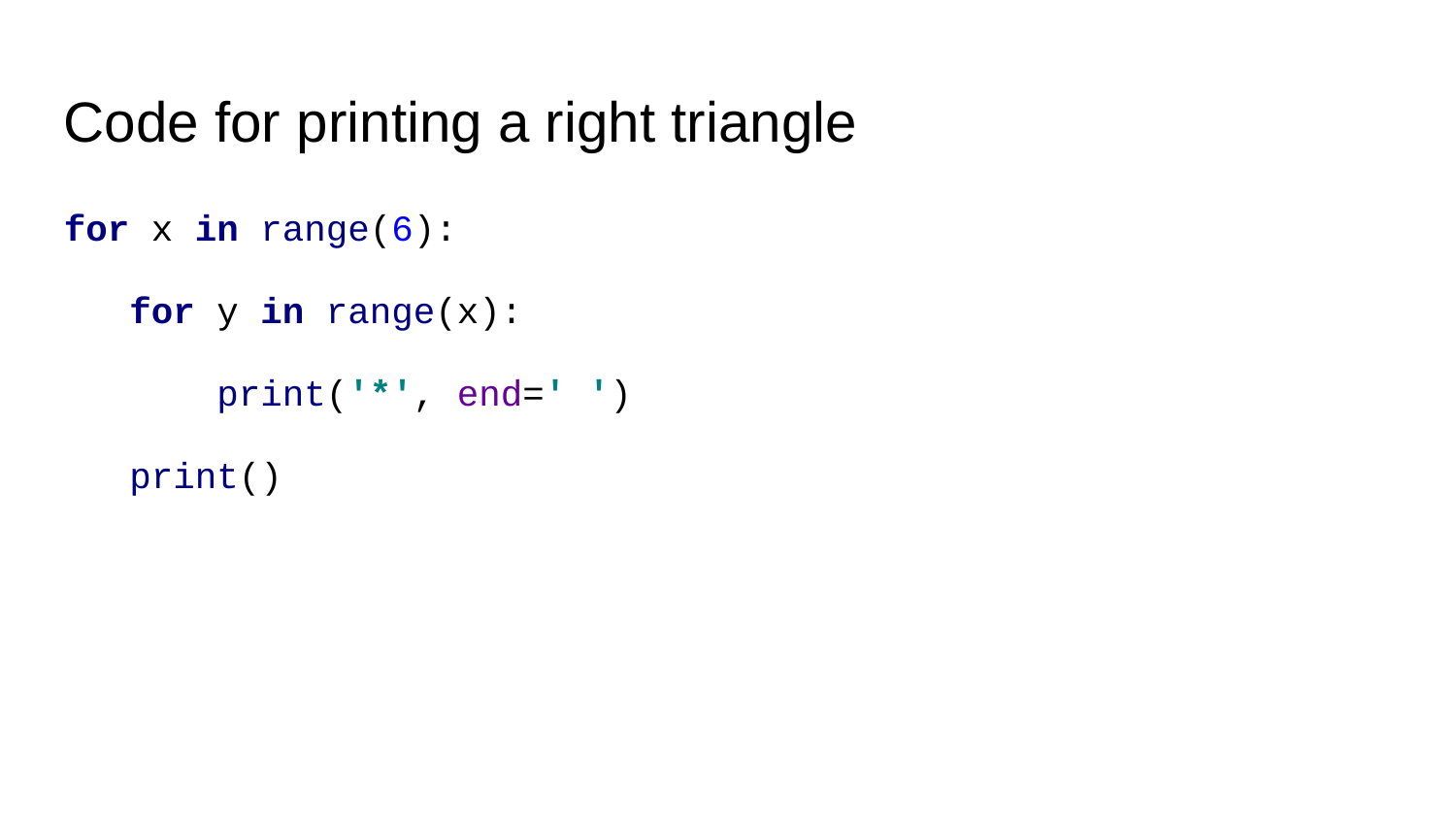

Code for printing a right triangle
for x in range(6):
   for y in range(x):
       print('*', end=' ')
   print()